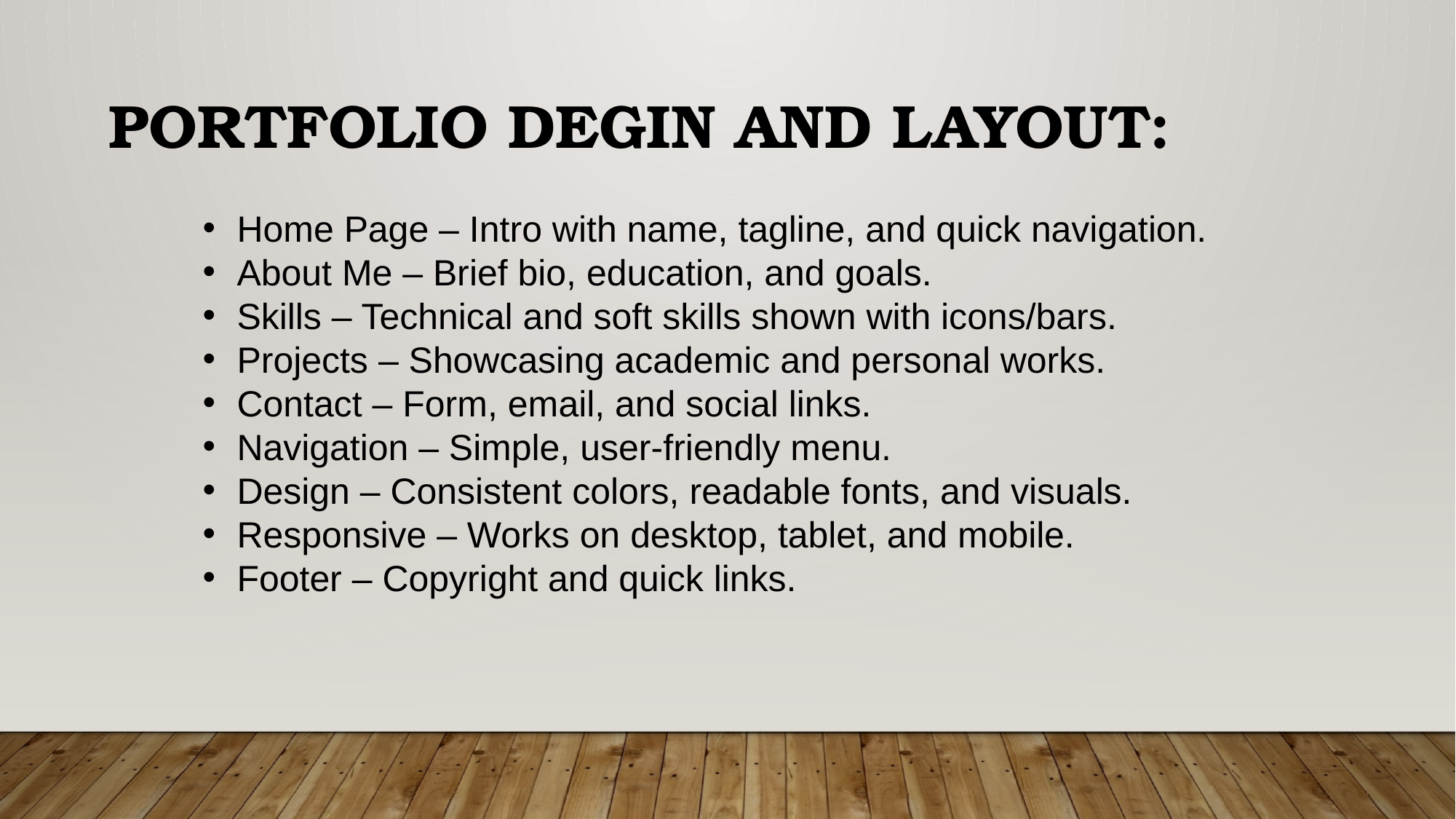

PORTFOLIO DEGIN AND LAYOUT:
Home Page – Intro with name, tagline, and quick navigation.
About Me – Brief bio, education, and goals.
Skills – Technical and soft skills shown with icons/bars.
Projects – Showcasing academic and personal works.
Contact – Form, email, and social links.
Navigation – Simple, user-friendly menu.
Design – Consistent colors, readable fonts, and visuals.
Responsive – Works on desktop, tablet, and mobile.
Footer – Copyright and quick links.